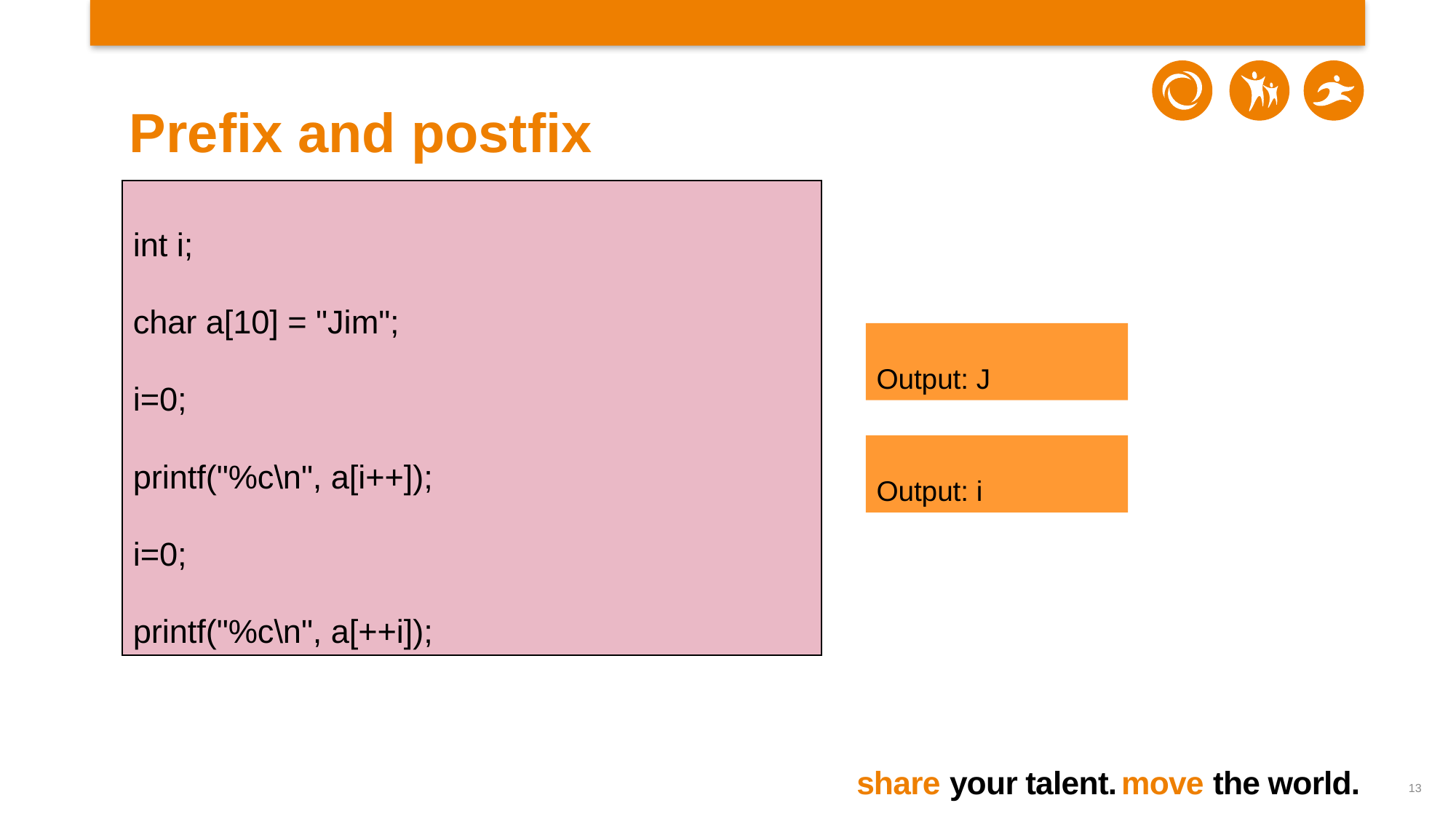

# Prefix and postfix
int i;
char a[10] = "Jim";
i=0;
printf("%c\n", a[i++]);
i=0;
printf("%c\n", a[++i]);
Output: J
Output: i
13